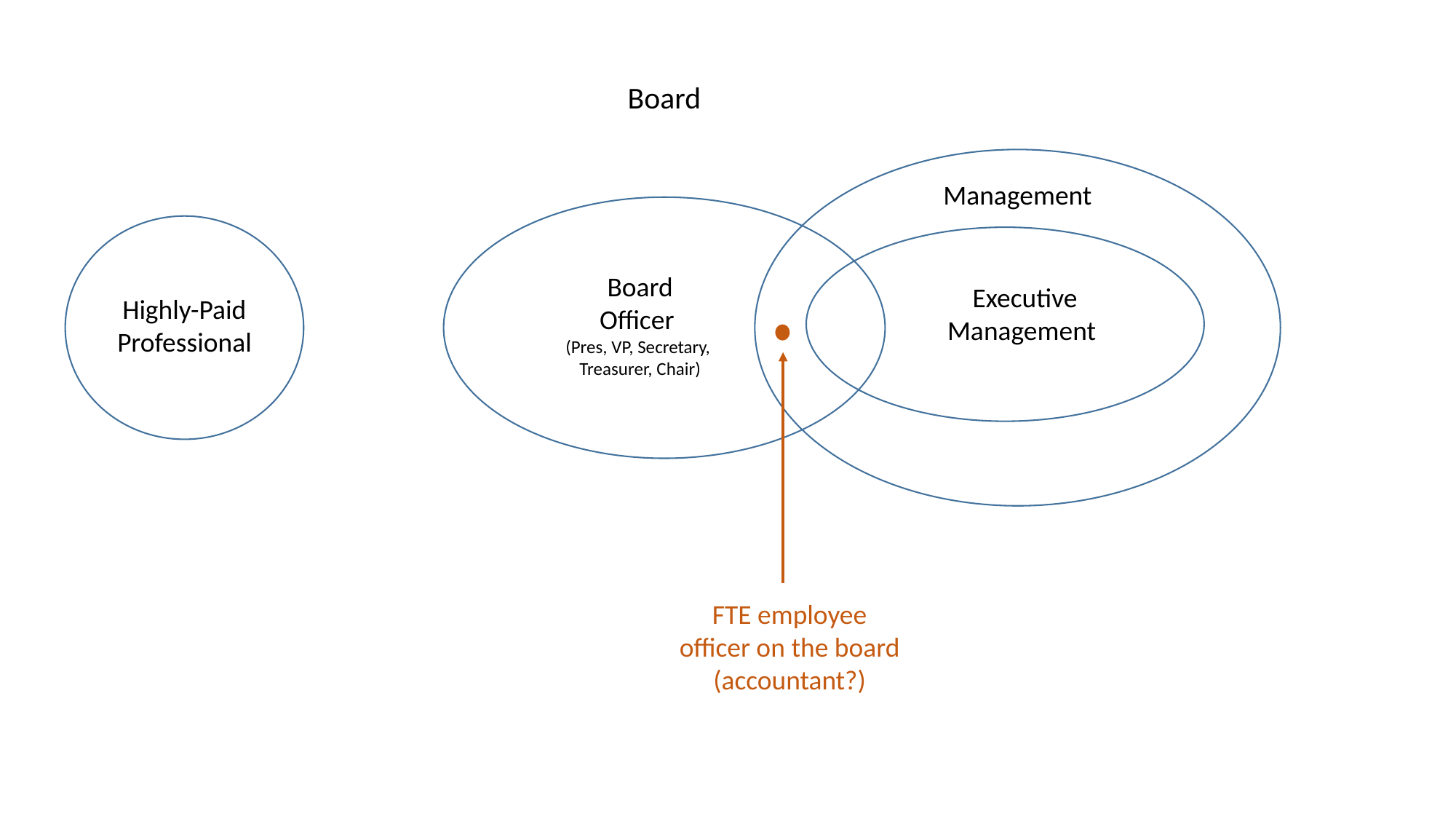

Board

Management

Board
Officer
(Pres, VP, Secretary,
Treasurer, Chair)
Executive Management
Highly-Paid
Professional

FTE employee
officer on the board
(accountant?)